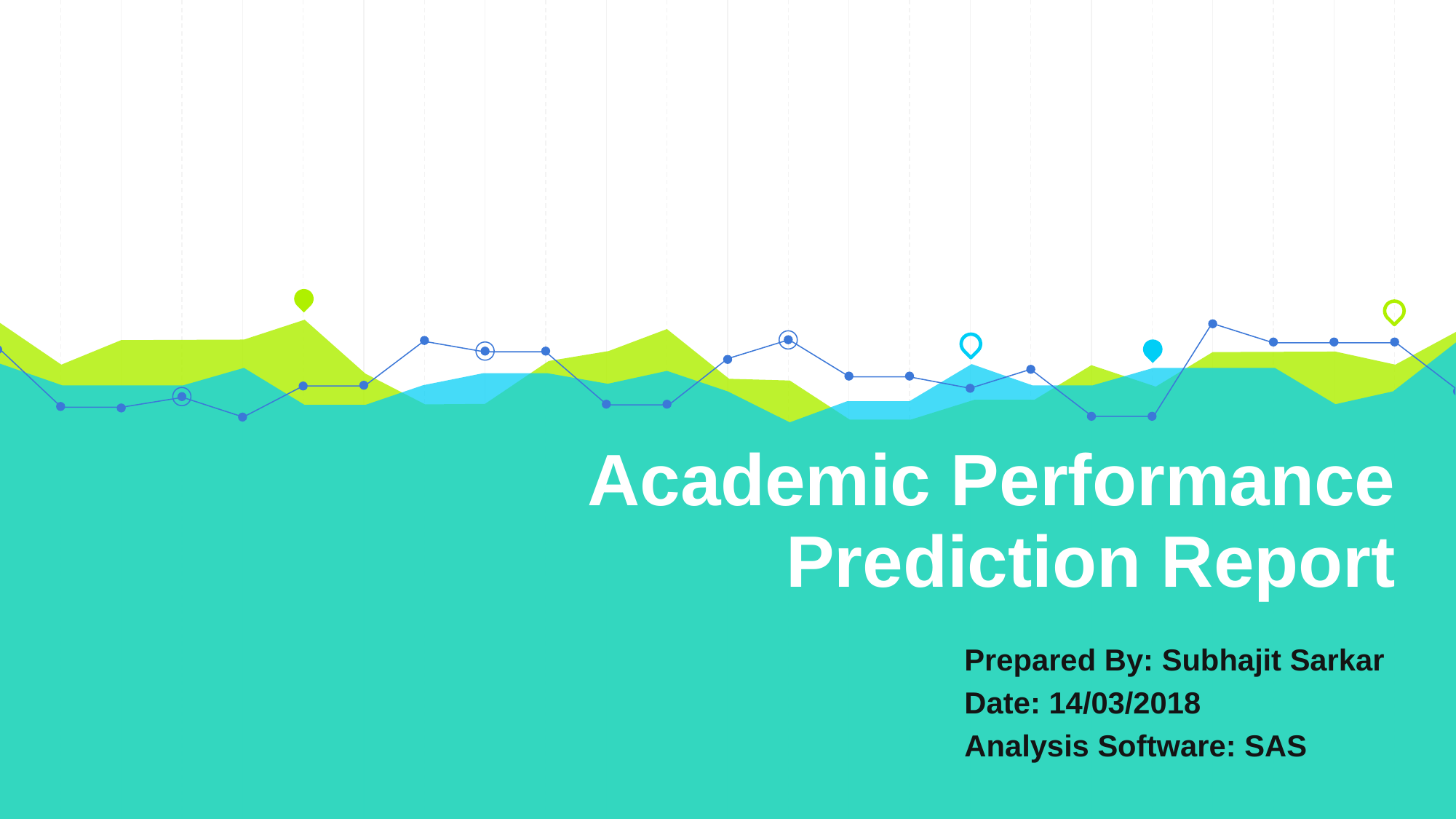

# Academic Performance Prediction Report
Prepared By: Subhajit Sarkar
Date: 14/03/2018
Analysis Software: SAS